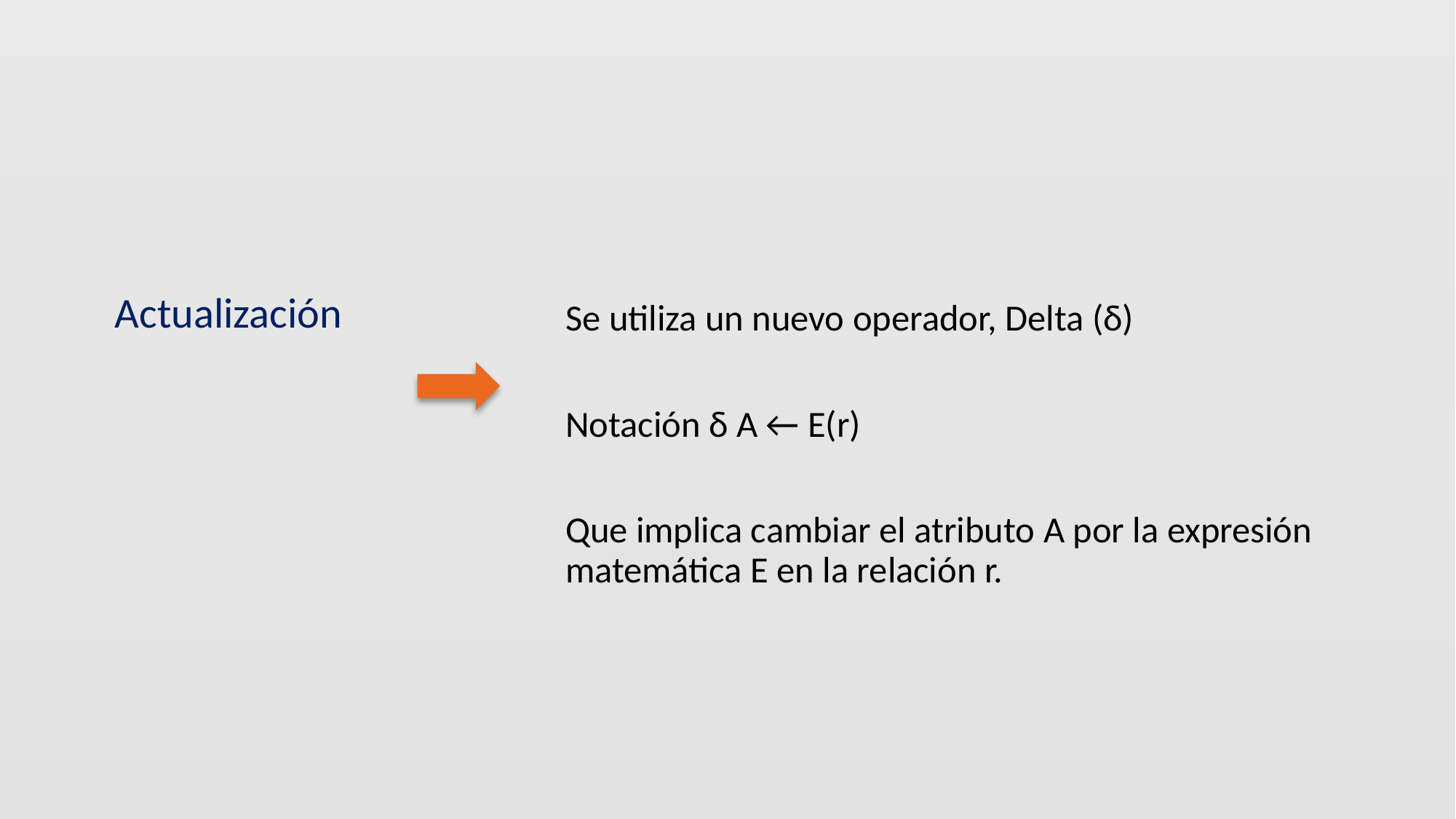

Actualización
Se utiliza un nuevo operador, Delta (δ)

Notación δ A ← E(r)

Que implica cambiar el atributo A por la expresión matemática E en la relación r.